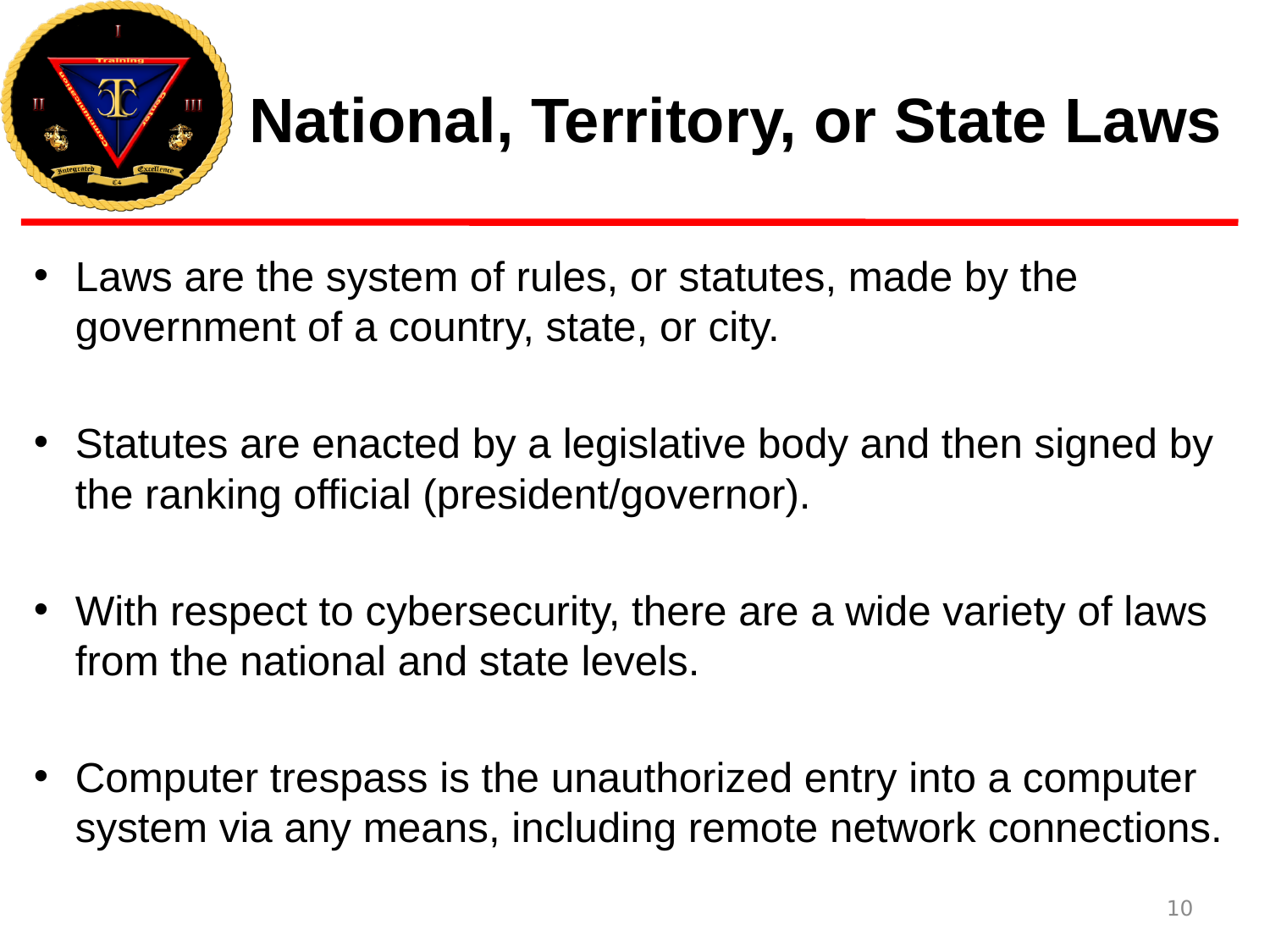

# National, Territory, or State Laws
Laws are the system of rules, or statutes, made by the government of a country, state, or city.

Statutes are enacted by a legislative body and then signed by the ranking official (president/governor).

With respect to cybersecurity, there are a wide variety of laws from the national and state levels.

Computer trespass is the unauthorized entry into a computer system via any means, including remote network connections.
10